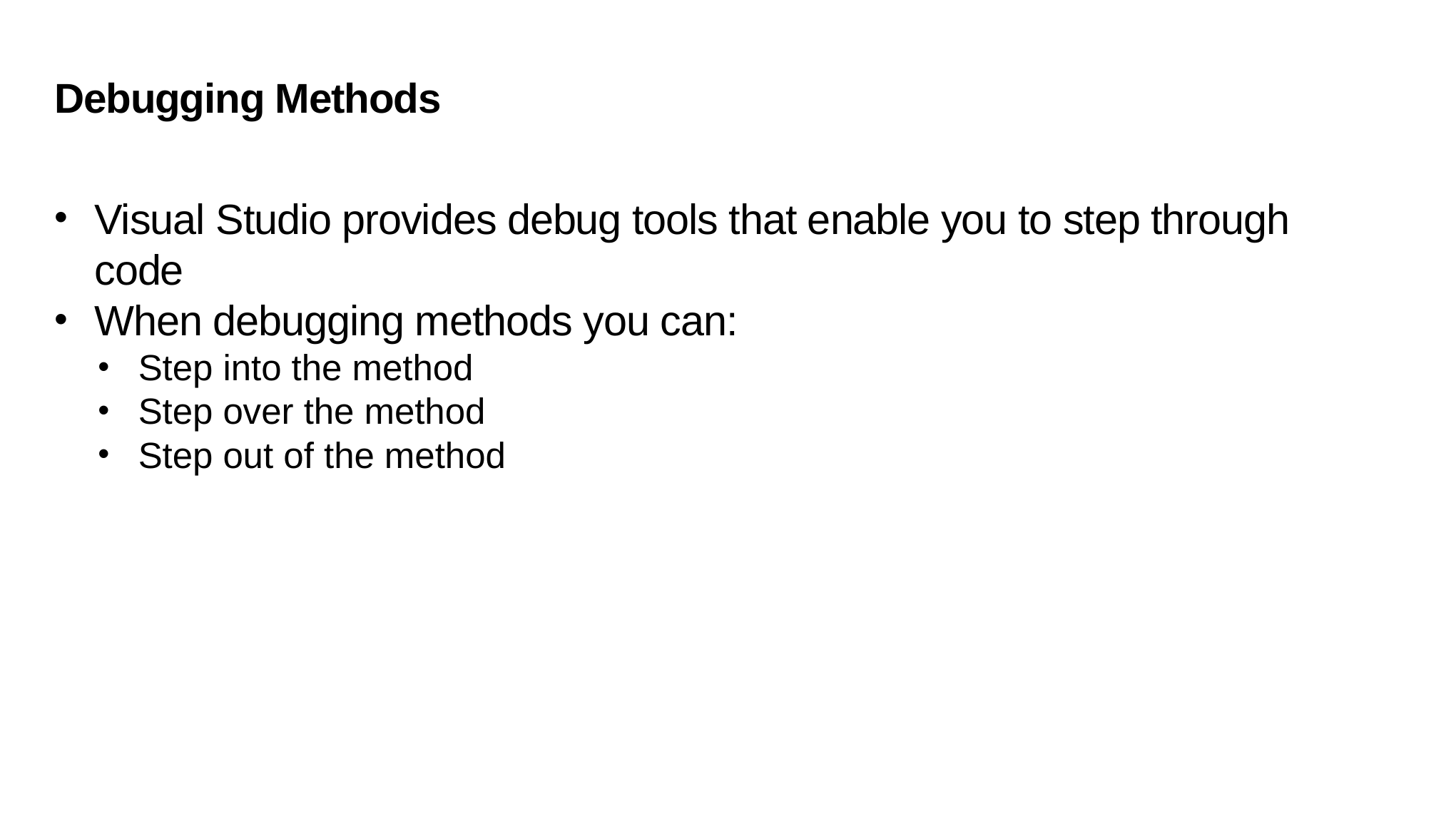

# Debugging Methods

Visual Studio provides debug tools that enable you to step through code
When debugging methods you can:
Step into the method
Step over the method
Step out of the method